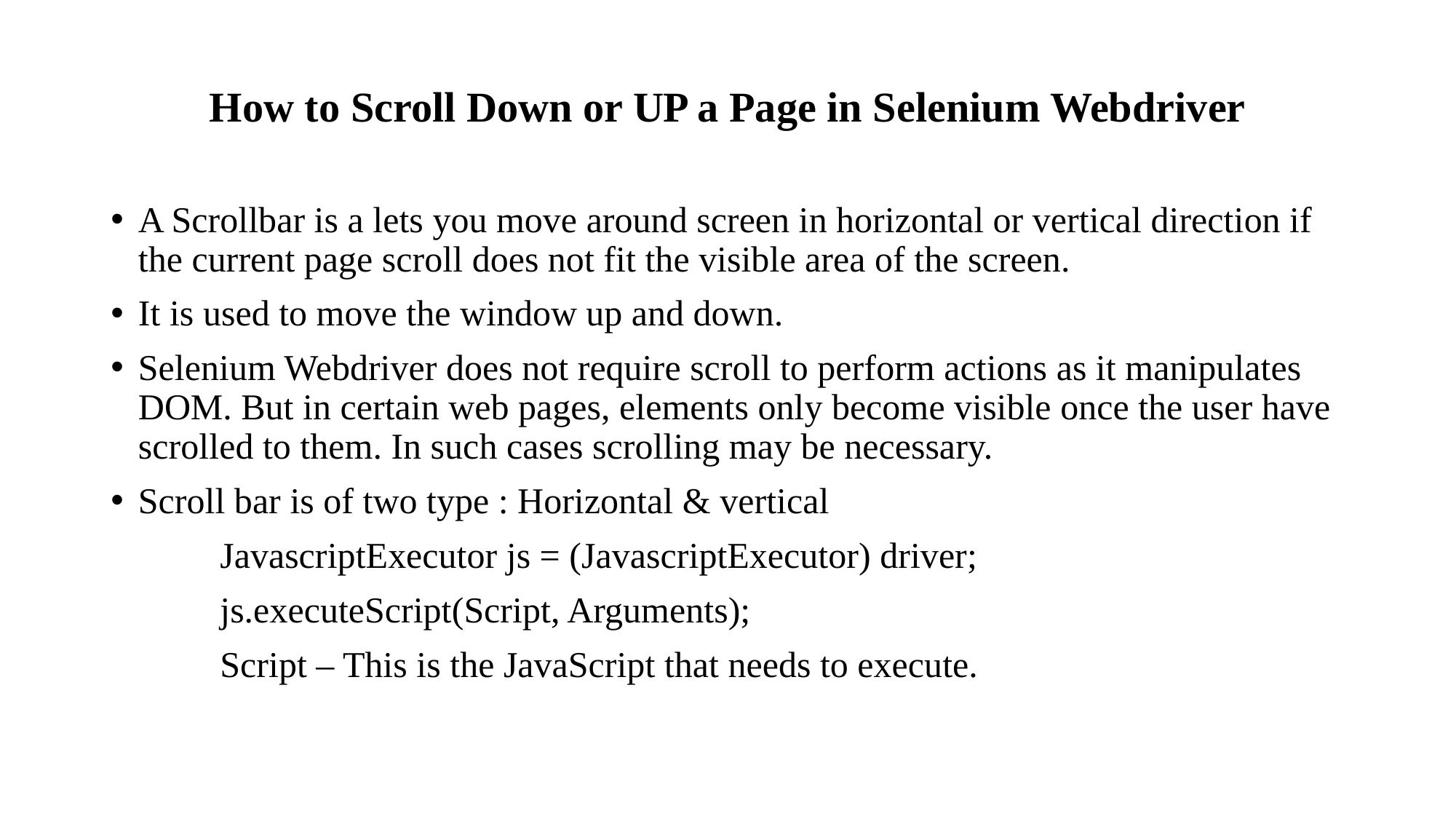

How to Scroll Down or UP a Page in Selenium Webdriver

A Scrollbar is a lets you move around screen in horizontal or vertical direction if the current page scroll does not fit the visible area of the screen.
It is used to move the window up and down.
Selenium Webdriver does not require scroll to perform actions as it manipulates DOM. But in certain web pages, elements only become visible once the user have scrolled to them. In such cases scrolling may be necessary.
Scroll bar is of two type : Horizontal & vertical
	JavascriptExecutor js = (JavascriptExecutor) driver;
	js.executeScript(Script, Arguments);
	Script – This is the JavaScript that needs to execute.